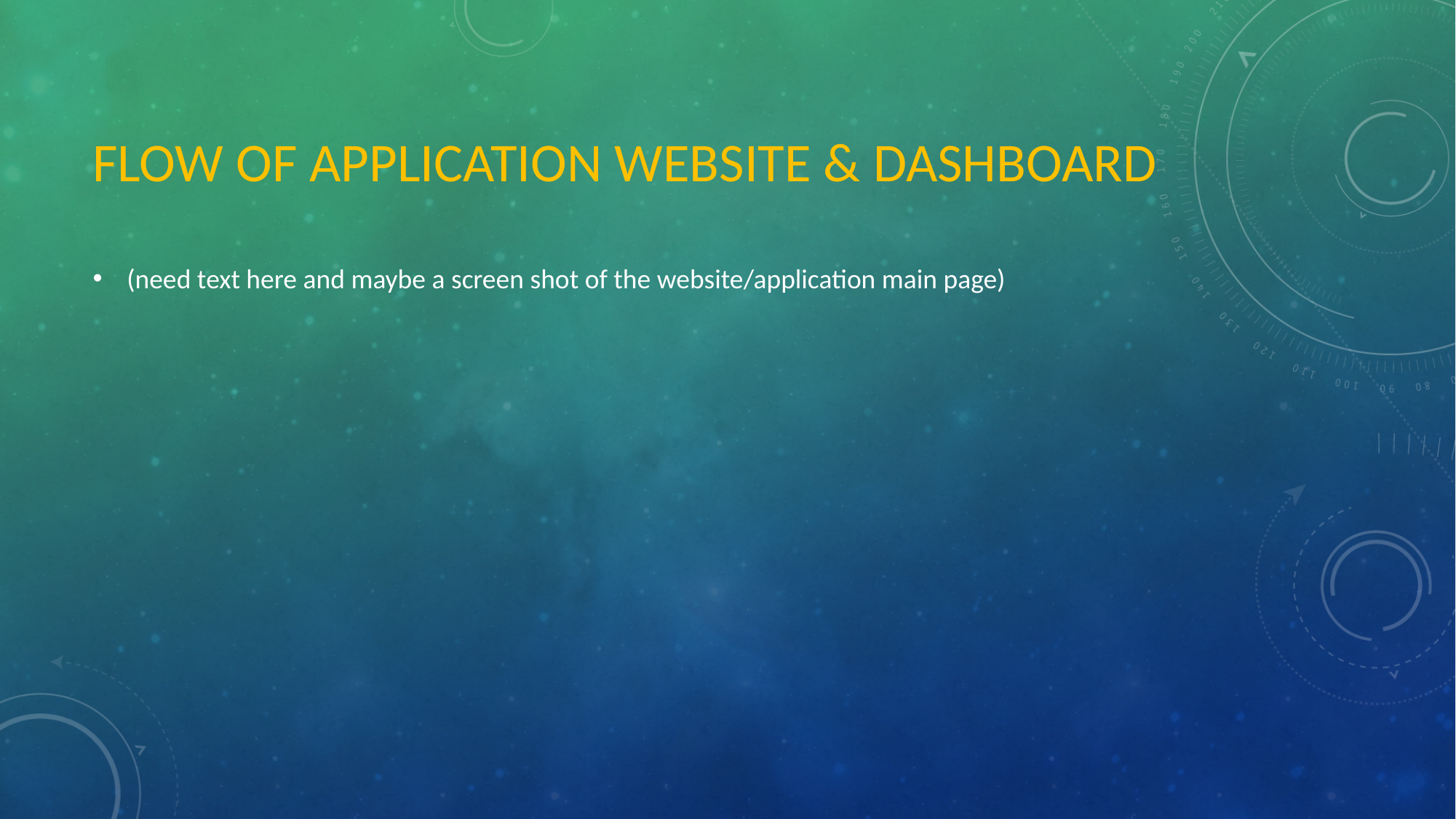

# Flow of Application Website & Dashboard
(need text here and maybe a screen shot of the website/application main page)